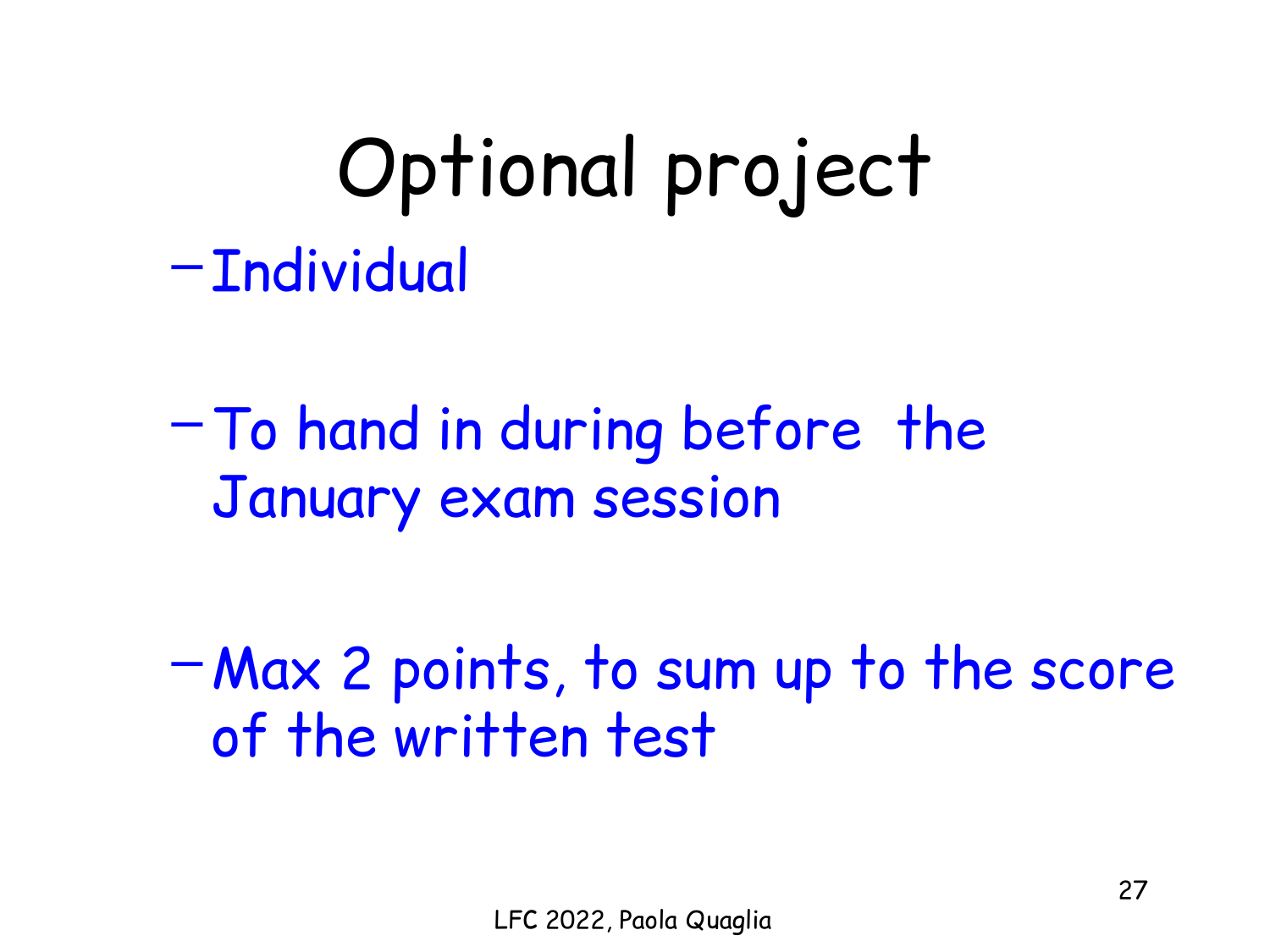

# Optional project
Individual

To hand in during before  the January exam session

Max 2 points, to sum up to the score of the written test

LFC 2022, Paola Quaglia
27